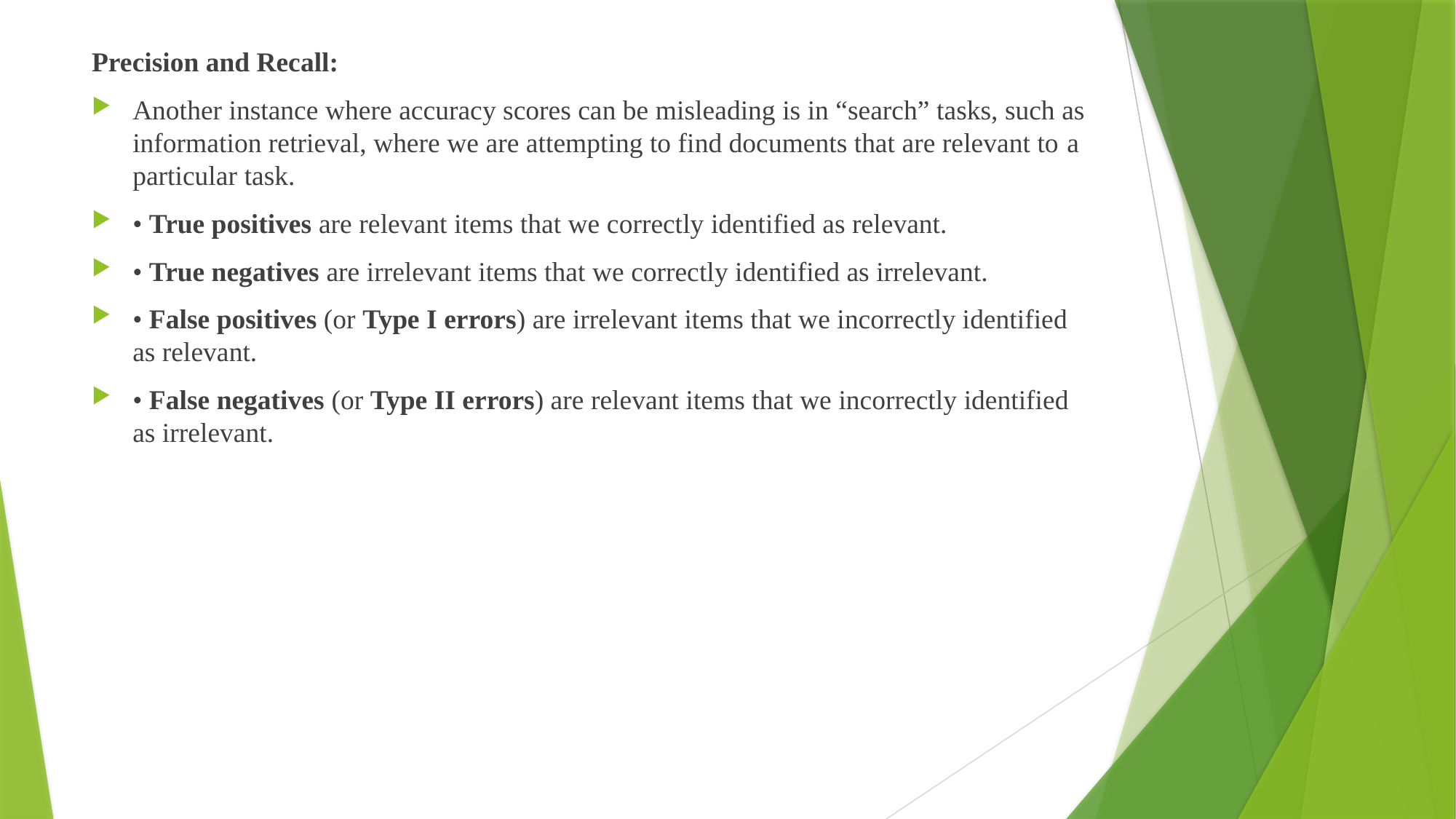

Precision and Recall:
Another instance where accuracy scores can be misleading is in “search” tasks, such as information retrieval, where we are attempting to find documents that are relevant to a particular task.
• True positives are relevant items that we correctly identified as relevant.
• True negatives are irrelevant items that we correctly identified as irrelevant.
• False positives (or Type I errors) are irrelevant items that we incorrectly identified as relevant.
• False negatives (or Type II errors) are relevant items that we incorrectly identified as irrelevant.